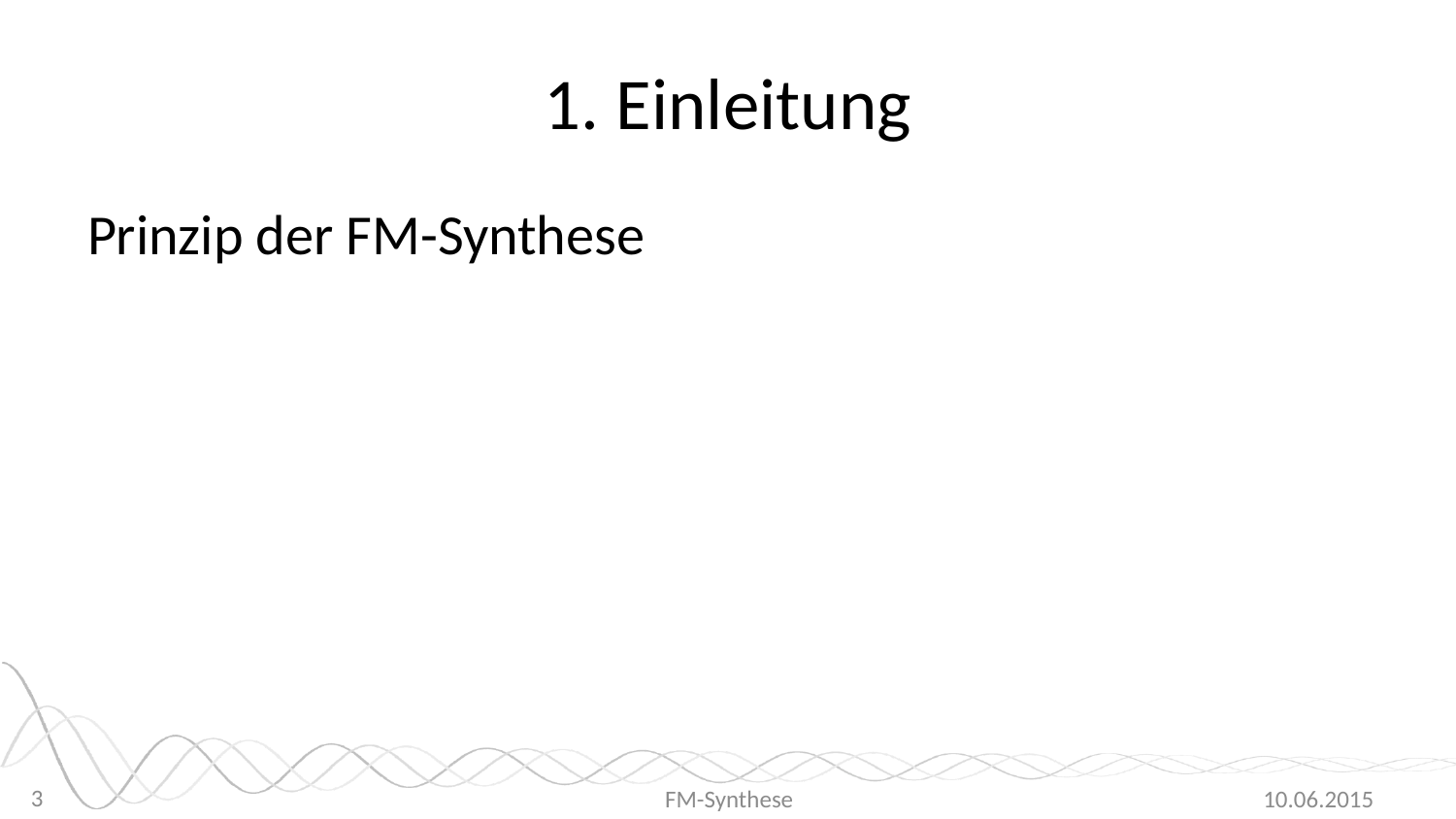

# 1. Einleitung
Prinzip der FM-Synthese

3
FM-Synthese
10.06.2015